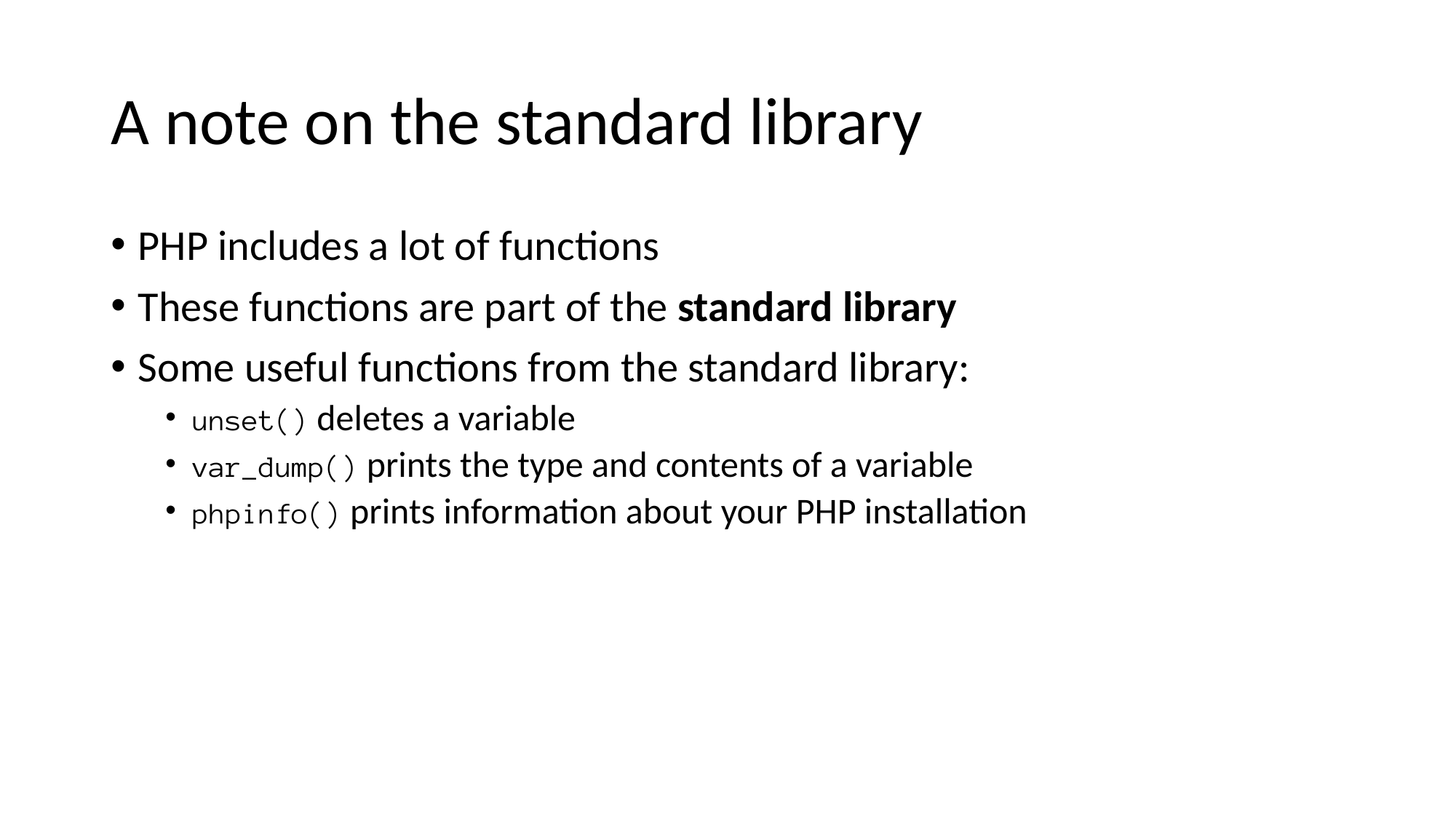

# A note on the standard library
PHP includes a lot of functions
These functions are part of the standard library
Some useful functions from the standard library:
unset() deletes a variable
var_dump() prints the type and contents of a variable
phpinfo() prints information about your PHP installation